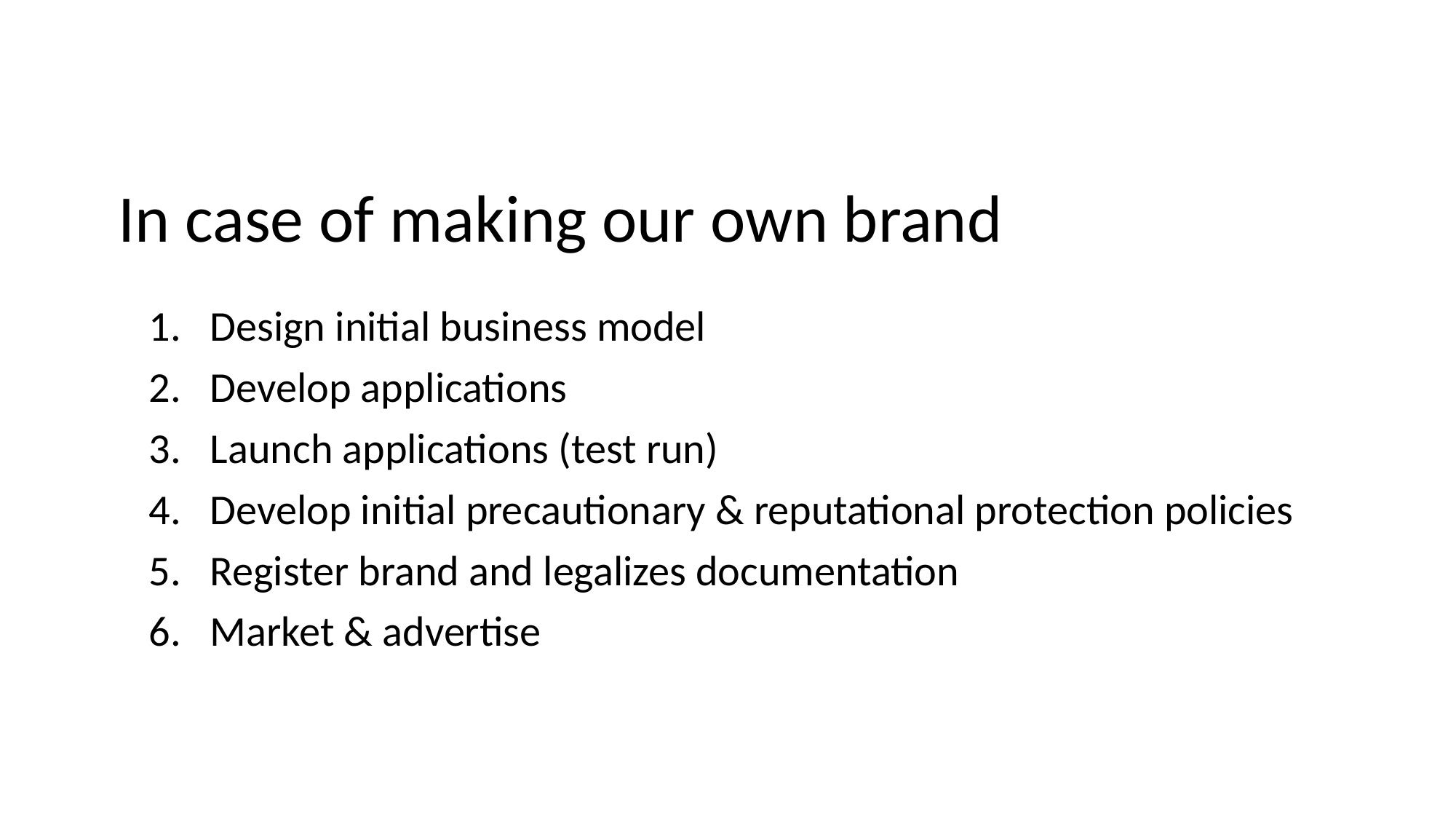

# In case of making our own brand
Design initial business model
Develop applications
Launch applications (test run)
Develop initial precautionary & reputational protection policies
Register brand and legalizes documentation
Market & advertise